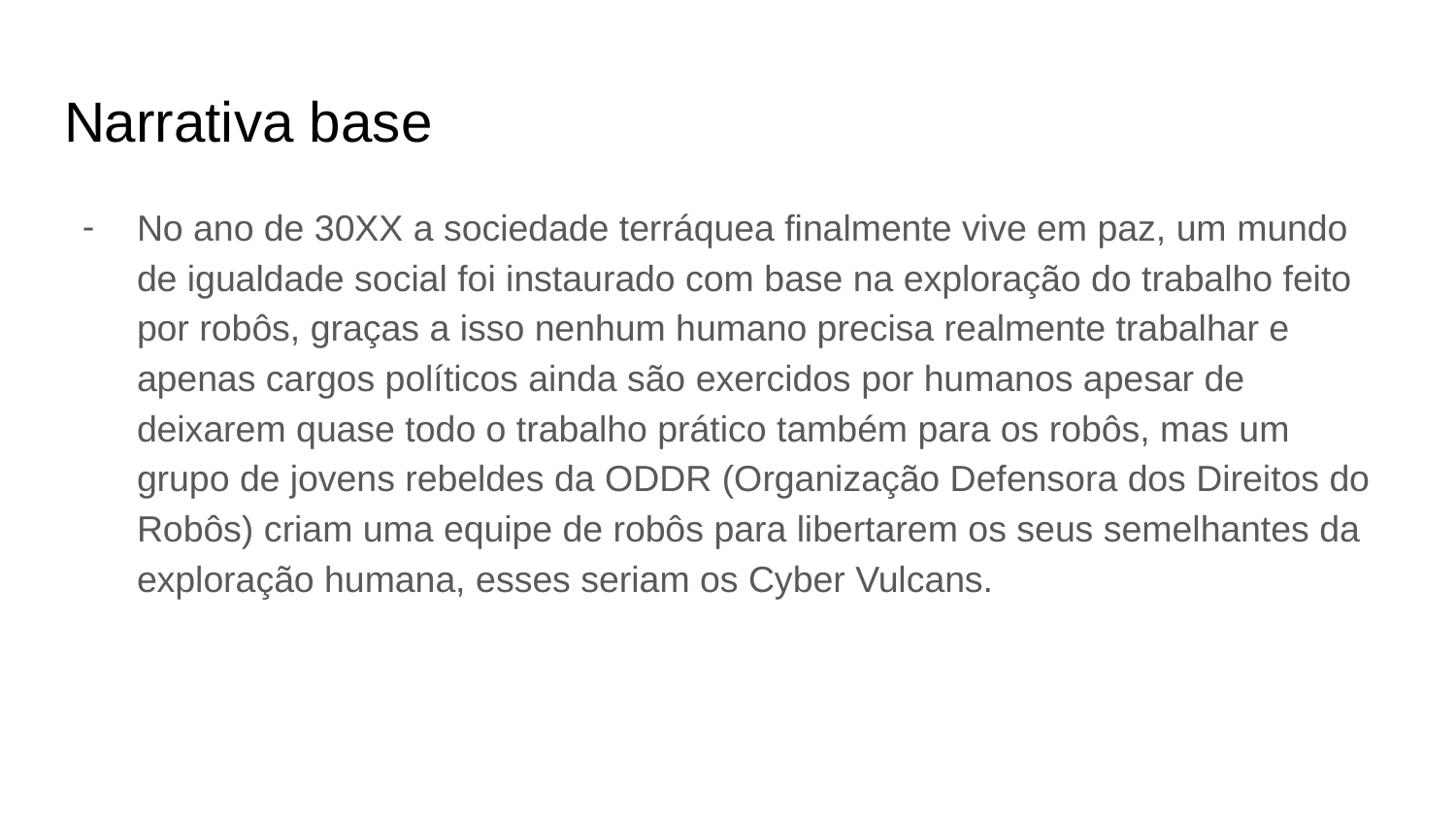

# Narrativa base
No ano de 30XX a sociedade terráquea finalmente vive em paz, um mundo de igualdade social foi instaurado com base na exploração do trabalho feito por robôs, graças a isso nenhum humano precisa realmente trabalhar e apenas cargos políticos ainda são exercidos por humanos apesar de deixarem quase todo o trabalho prático também para os robôs, mas um grupo de jovens rebeldes da ODDR (Organização Defensora dos Direitos do Robôs) criam uma equipe de robôs para libertarem os seus semelhantes da exploração humana, esses seriam os Cyber Vulcans.